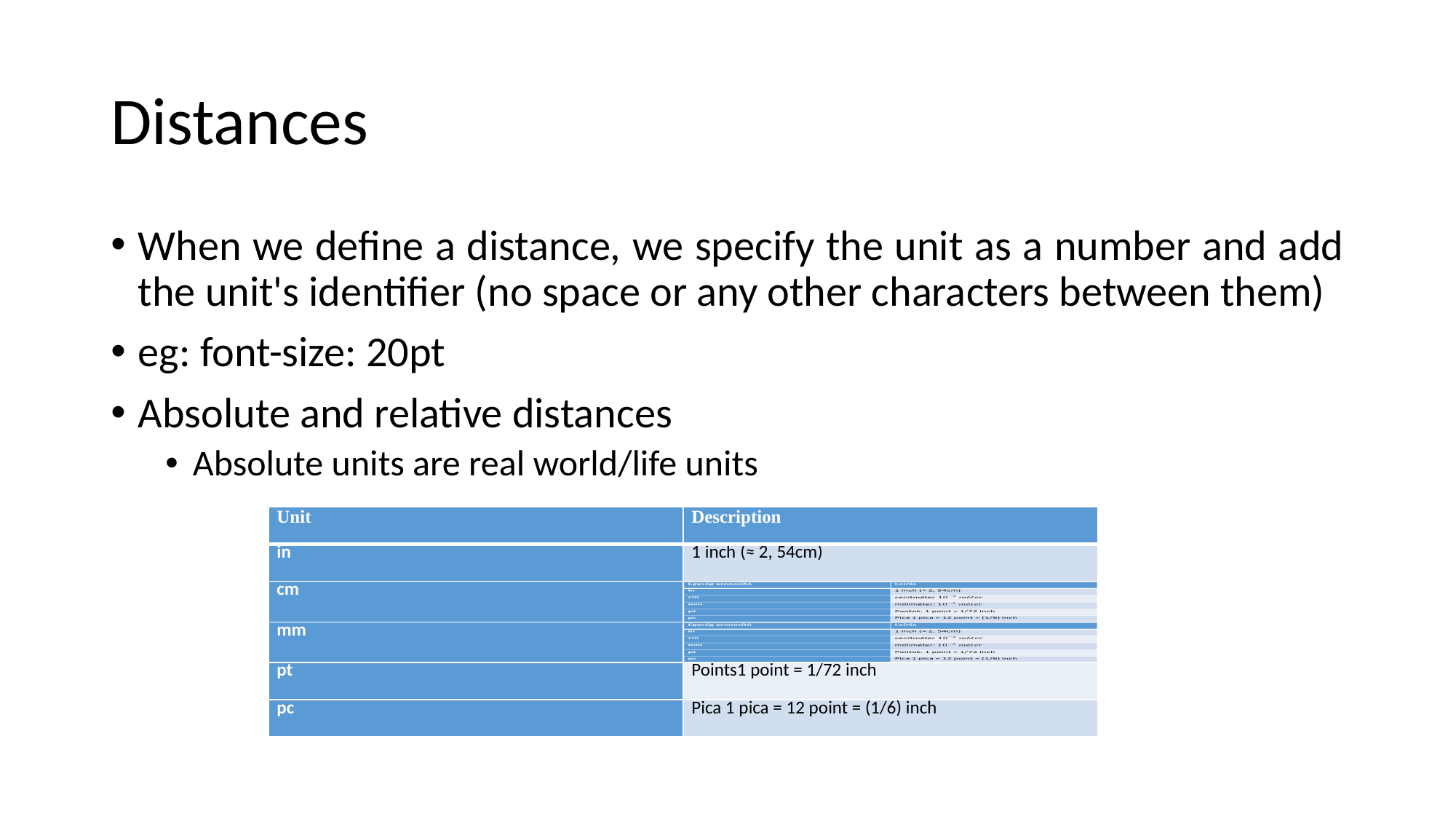

# Distances
When we define a distance, we specify the unit as a number and add the unit's identifier (no space or any other characters between them)
eg: font-size: 20pt
Absolute and relative distances
Absolute units are real world/life units
| Unit | Description |
| --- | --- |
| in | 1 inch (≈ 2, 54cm) |
| cm |  |
| mm |  |
| pt | Points1 point = 1/72 inch |
| pc | Pica 1 pica = 12 point = (1/6) inch |